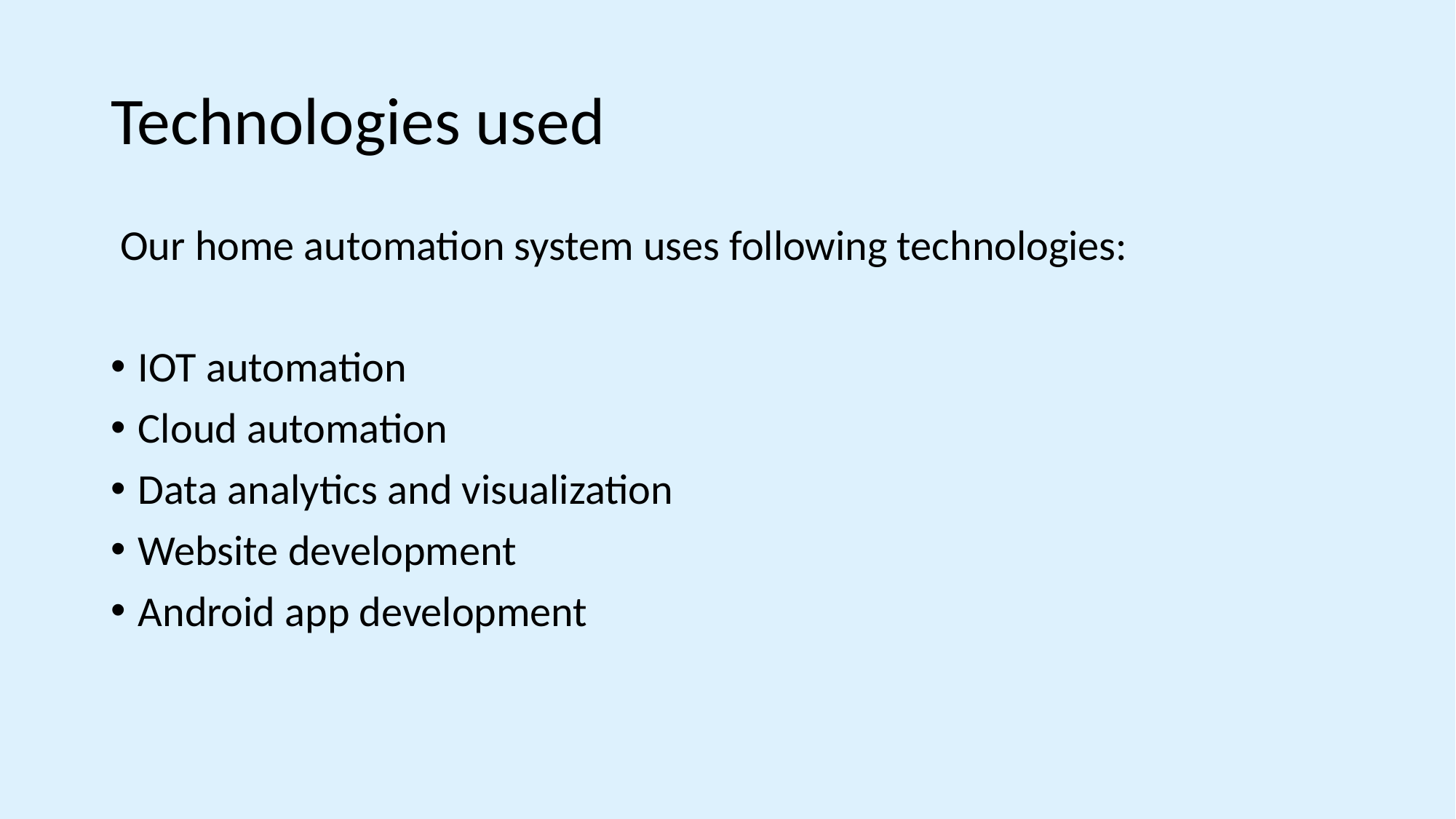

# Technologies used
 Our home automation system uses following technologies:

IOT automation
Cloud automation
Data analytics and visualization
Website development
Android app development